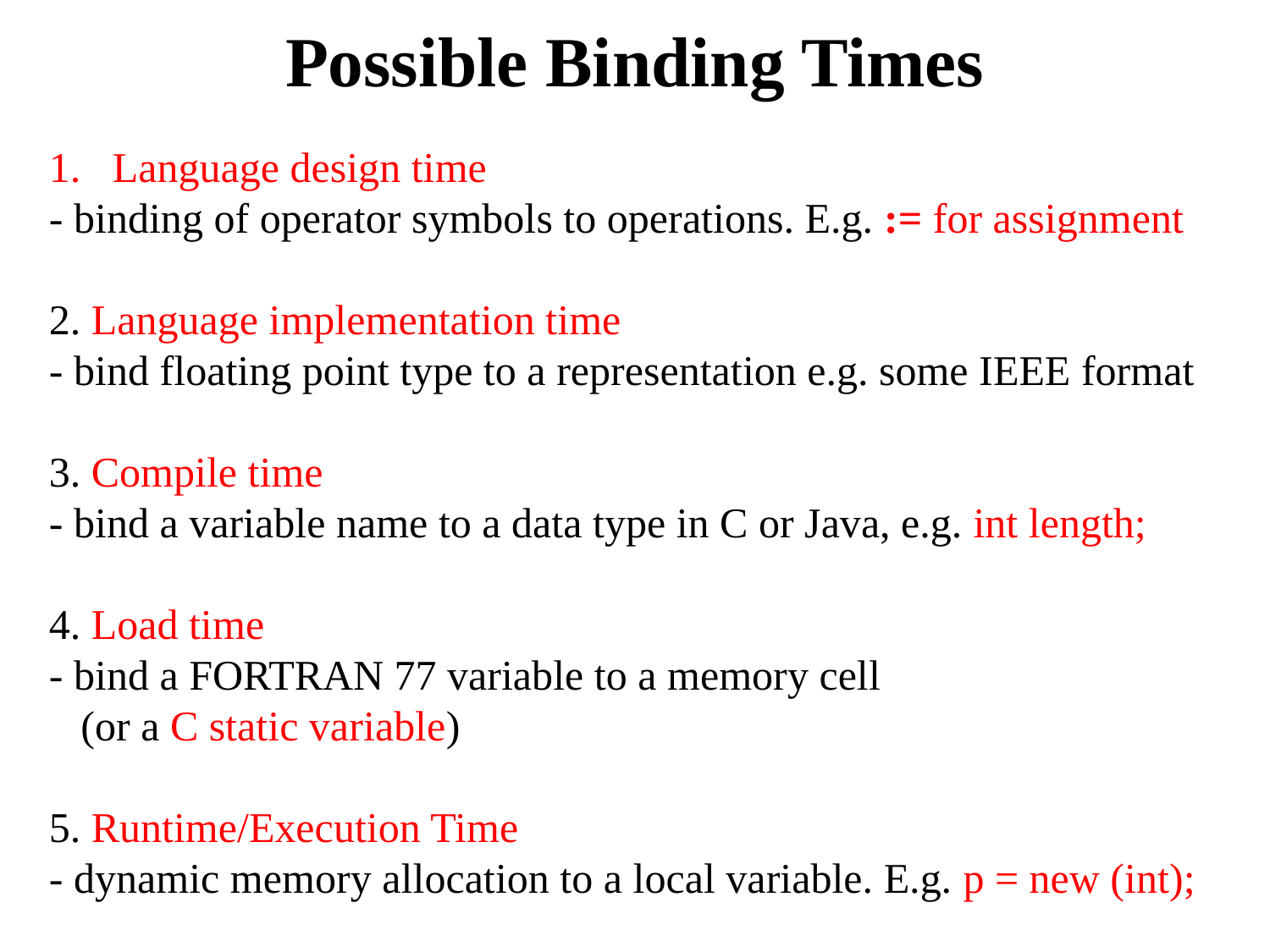

# Possible Binding Times
Language design time
- binding of operator symbols to operations. E.g. := for assignment

2. Language implementation time
- bind floating point type to a representation e.g. some IEEE format

3. Compile time
- bind a variable name to a data type in C or Java, e.g. int length;

4. Load time
- bind a FORTRAN 77 variable to a memory cell
   (or a C static variable)

5. Runtime/Execution Time
- dynamic memory allocation to a local variable. E.g. p = new (int);